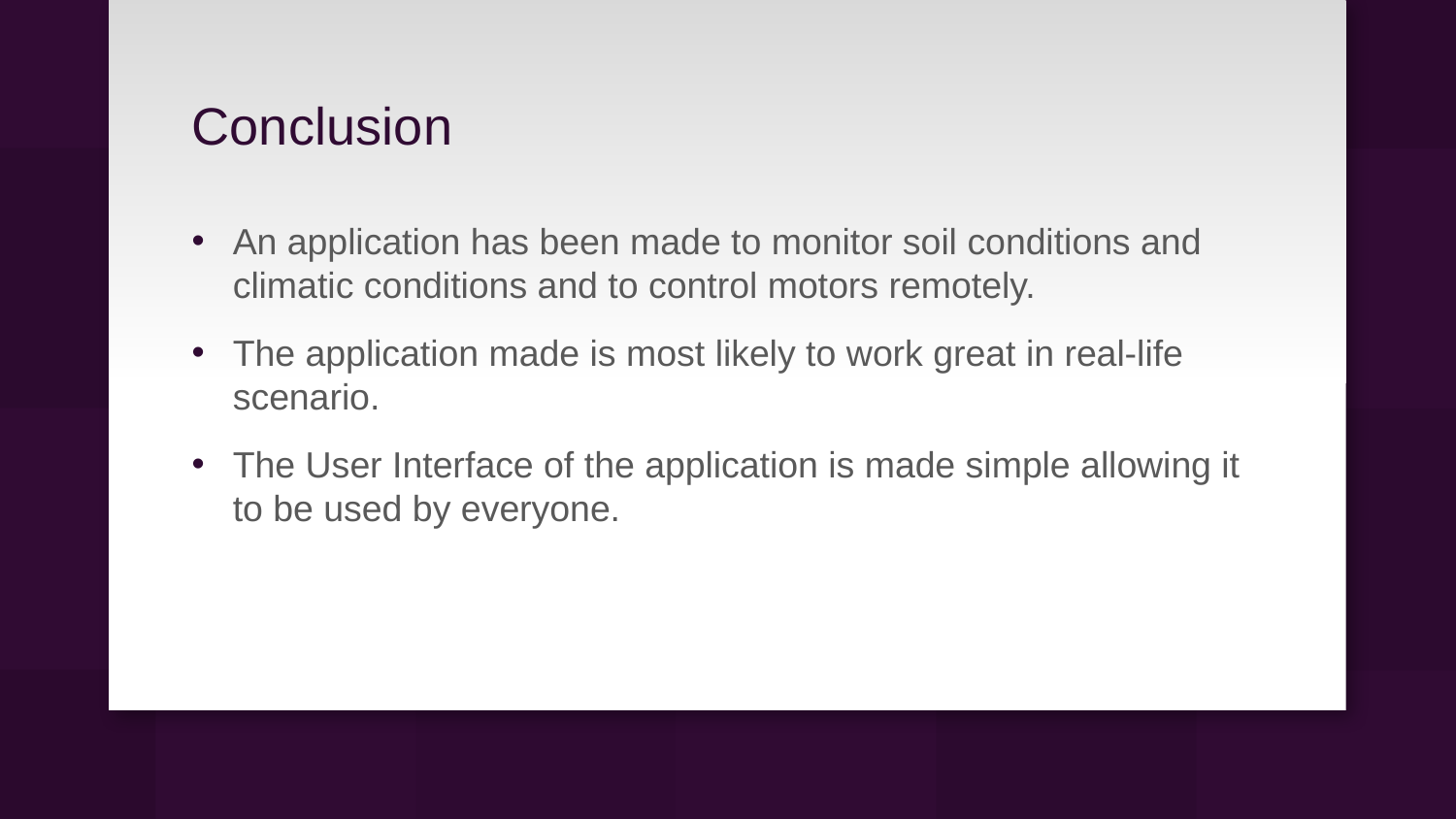

# Conclusion
An application has been made to monitor soil conditions and climatic conditions and to control motors remotely.
The application made is most likely to work great in real-life scenario.
The User Interface of the application is made simple allowing it to be used by everyone.